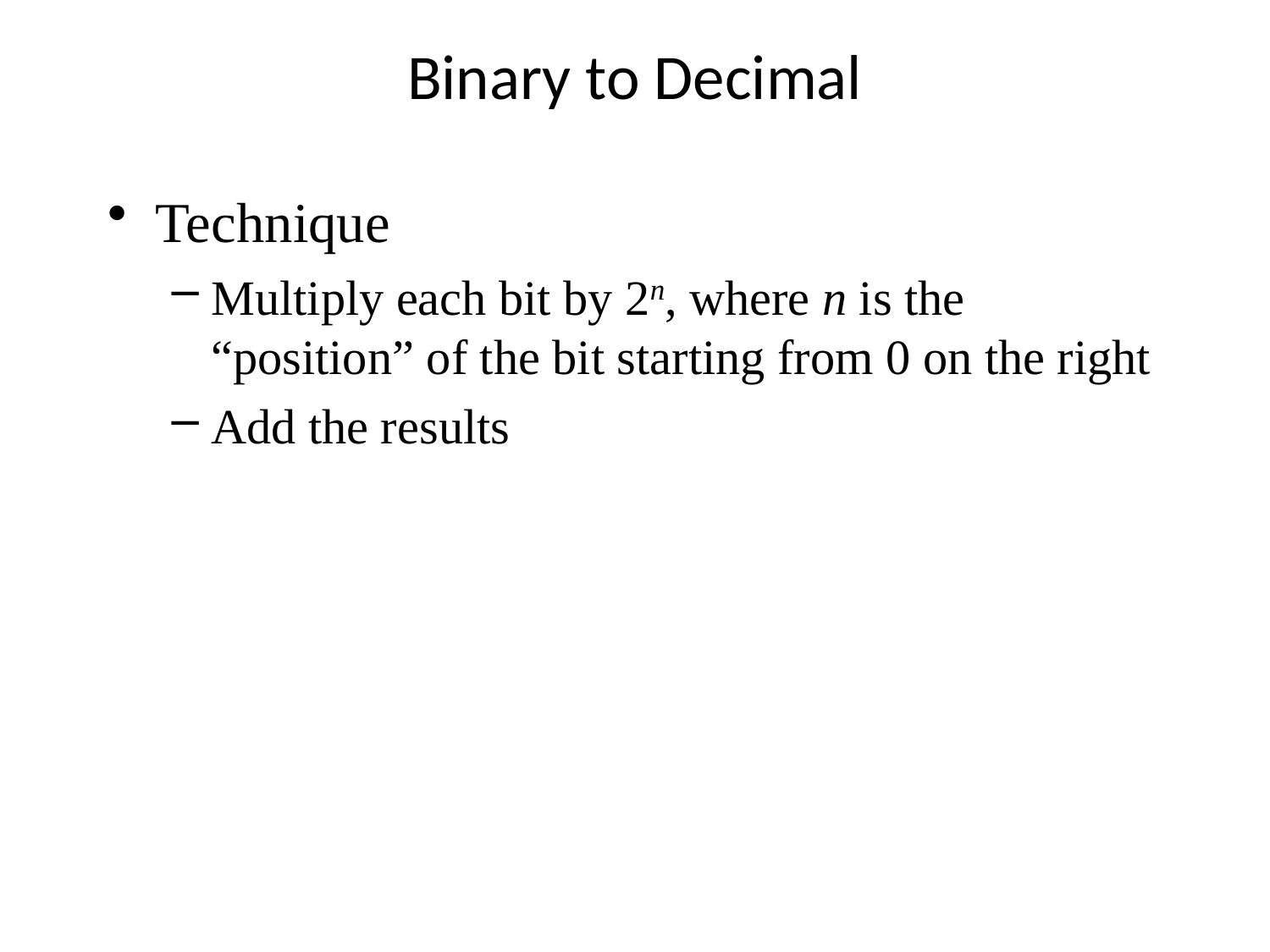

# Binary to Decimal
Technique
Multiply each bit by 2n, where n is the “position” of the bit starting from 0 on the right
Add the results